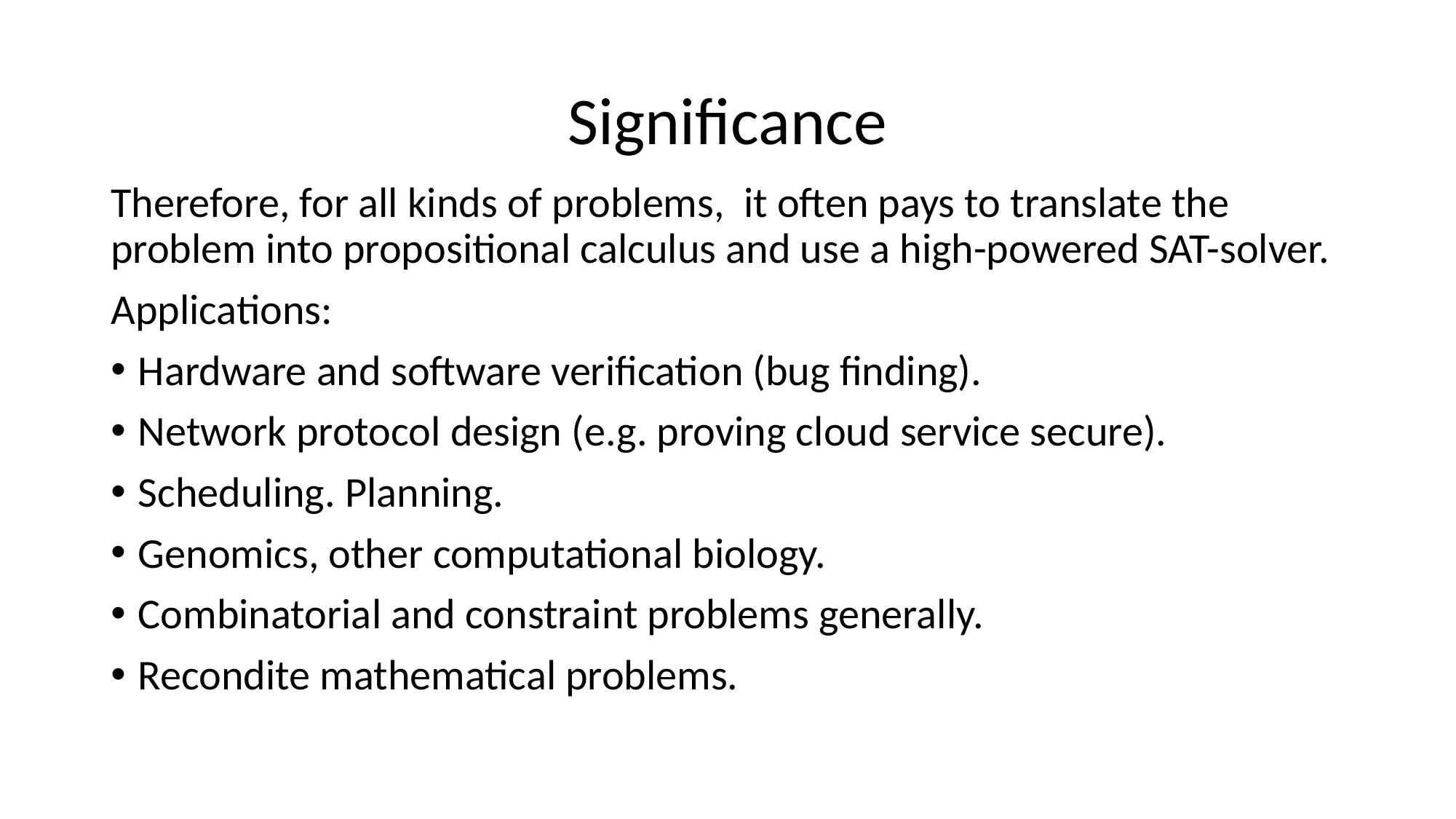

# Significance
Therefore, for all kinds of problems,  it often pays to translate the problem into propositional calculus and use a high-powered SAT-solver.
Applications:
Hardware and software verification (bug finding).
Network protocol design (e.g. proving cloud service secure).
Scheduling. Planning.
Genomics, other computational biology.
Combinatorial and constraint problems generally.
Recondite mathematical problems.